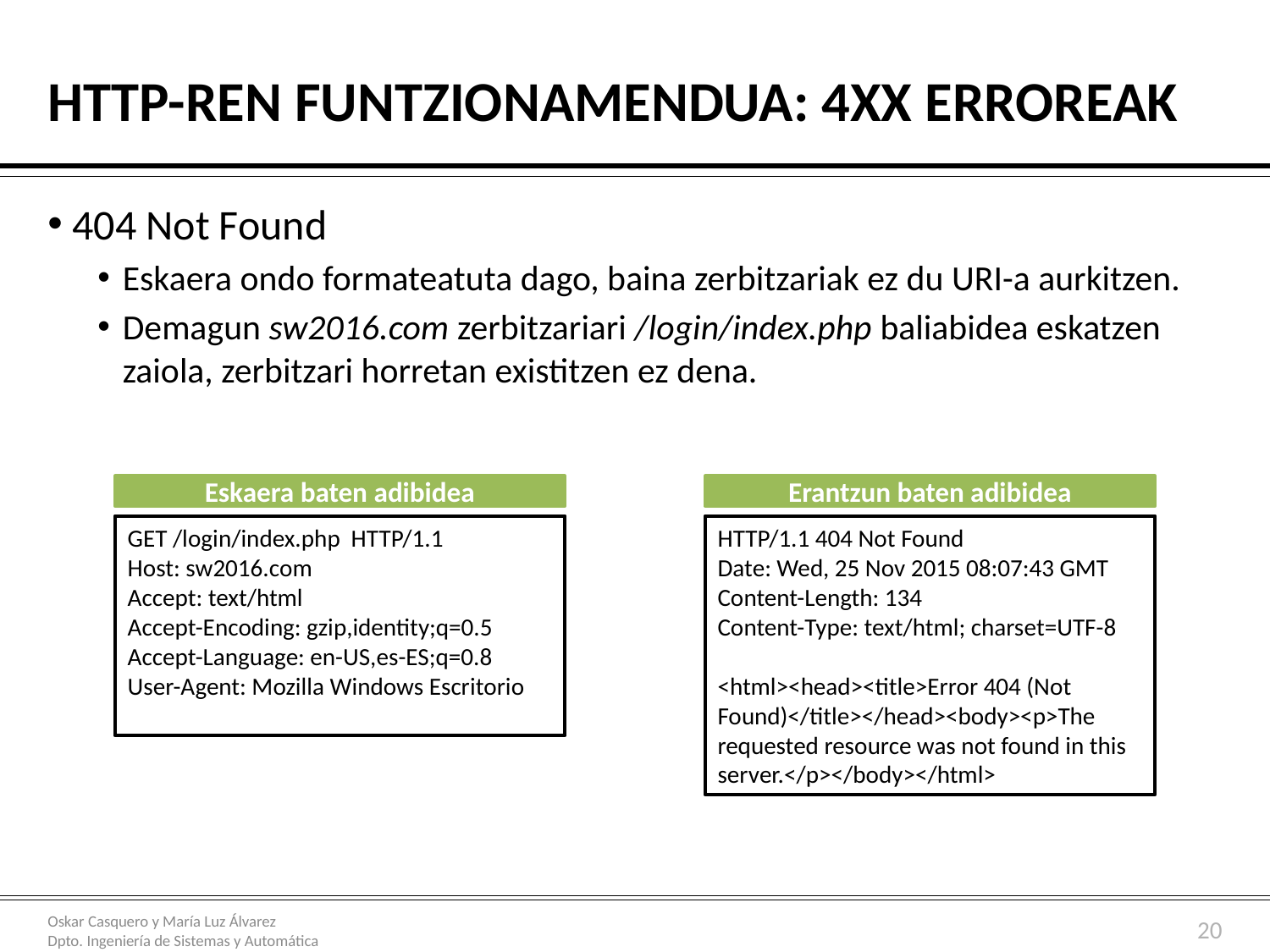

# HTTP-ren funtzionamendua: 4xx erroreak
404 Not Found
Eskaera ondo formateatuta dago, baina zerbitzariak ez du URI-a aurkitzen.
Demagun sw2016.com zerbitzariari /login/index.php baliabidea eskatzen zaiola, zerbitzari horretan existitzen ez dena.

Eskaera baten adibidea
Erantzun baten adibidea
GET /login/index.php  HTTP/1.1
Host: sw2016.com
Accept: text/html
Accept-Encoding: gzip,identity;q=0.5
Accept-Language: en-US,es-ES;q=0.8
User-Agent: Mozilla Windows Escritorio

HTTP/1.1 404 Not Found
Date: Wed, 25 Nov 2015 08:07:43 GMT
Content-Length: 134
Content-Type: text/html; charset=UTF-8

<html><head><title>Error 404 (Not Found)</title></head><body><p>The requested resource was not found in this server.</p></body></html>
20